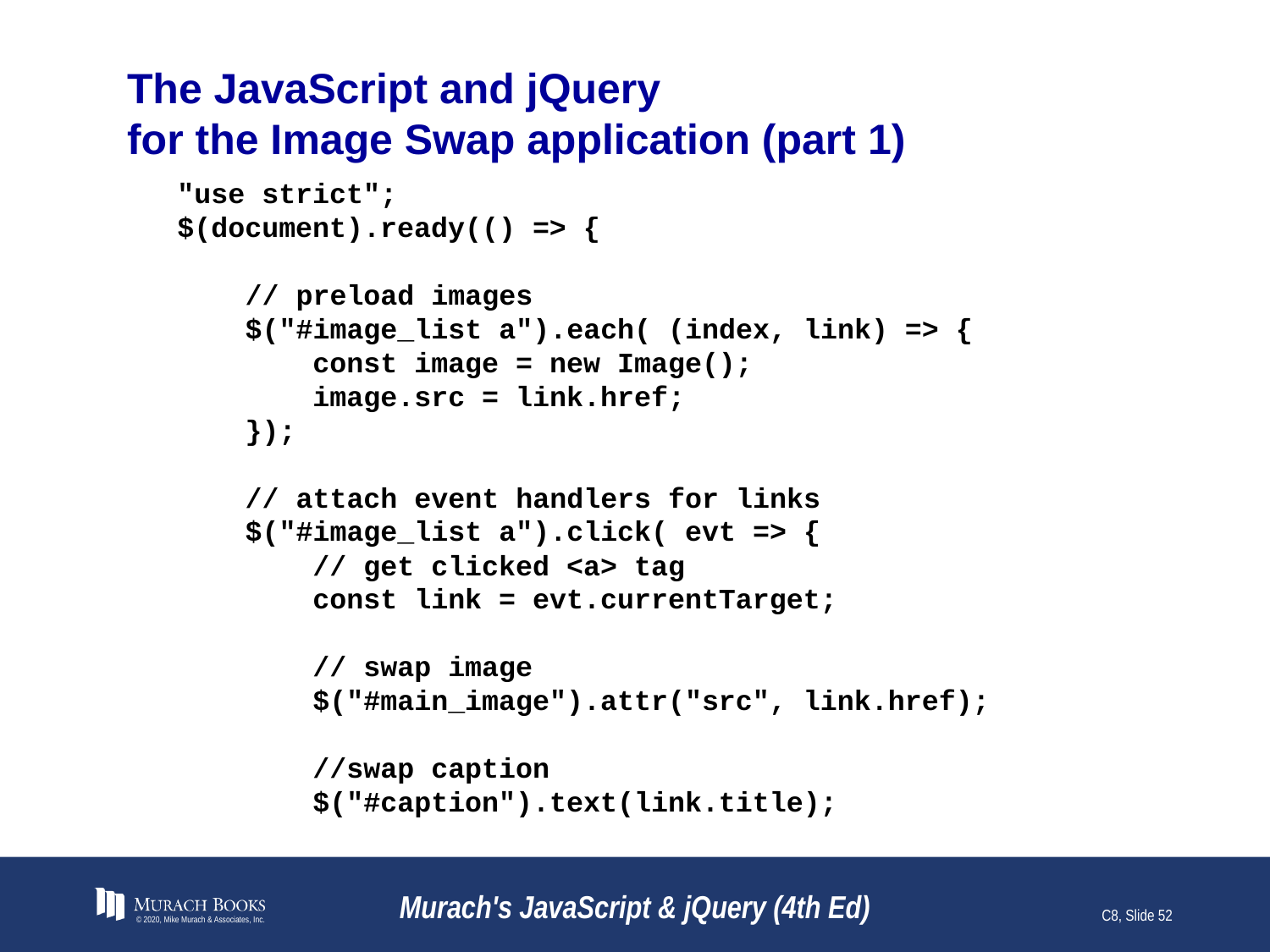

# The JavaScript and jQuery for the Image Swap application (part 1)
"use strict";
$(document).ready(() => {

    // preload images
    $("#image_list a").each( (index, link) => {
        const image = new Image();
        image.src = link.href;
    });

    // attach event handlers for links
    $("#image_list a").click( evt => {
        // get clicked <a> tag
        const link = evt.currentTarget;

        // swap image
        $("#main_image").attr("src", link.href);

        //swap caption
        $("#caption").text(link.title);

© 2020, Mike Murach & Associates, Inc.
Murach's JavaScript & jQuery (4th Ed)

C8, Slide 52